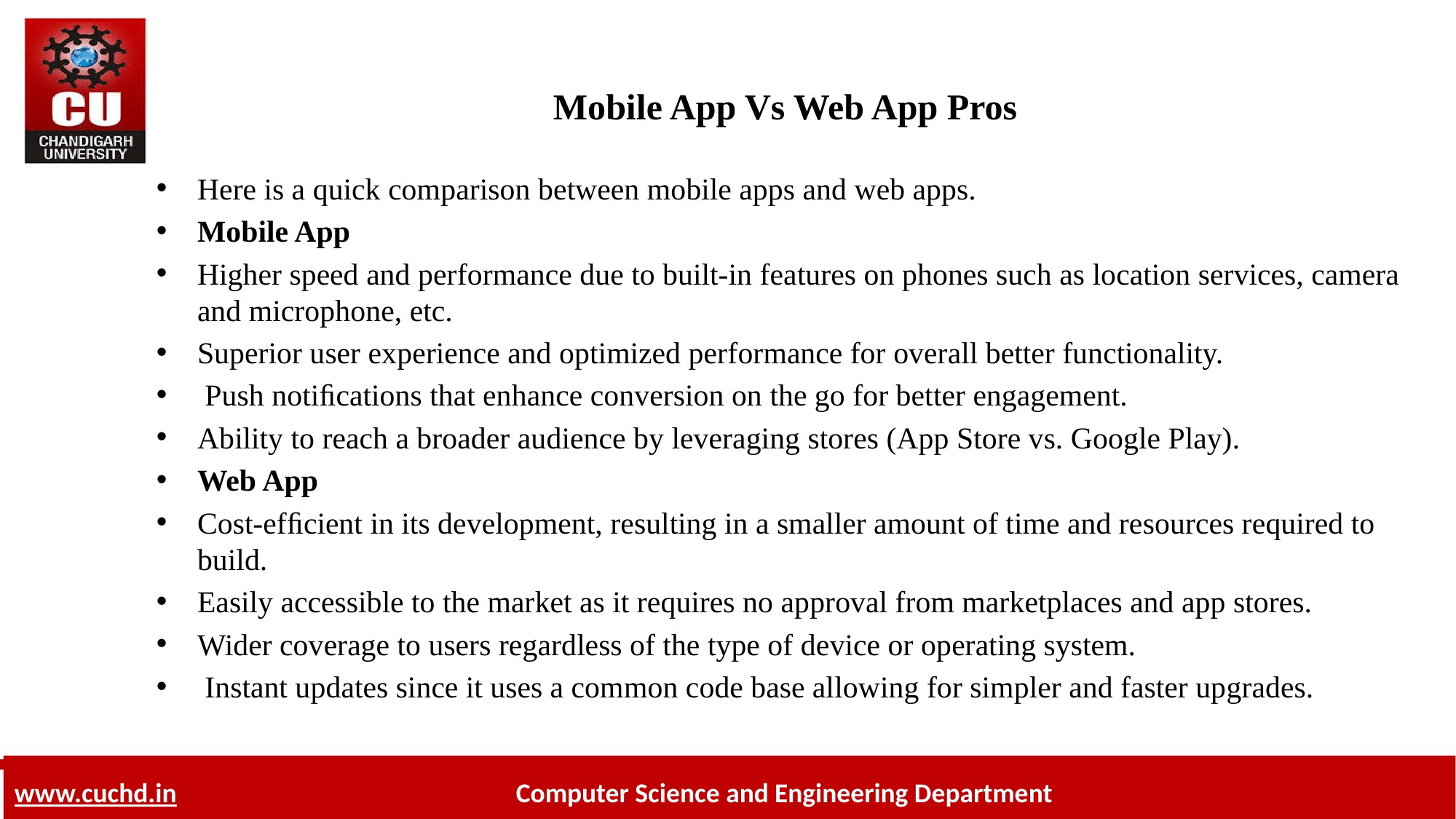

# Mobile App Vs Web App Pros
Here is a quick com­par­i­son be­tween mo­bile apps and web apps.
Mobile App
Higher speed and per­for­mance due to built-in fea­tures on phones such as lo­ca­tion ser­vices, cam­era and mi­cro­phone, etc.
Superior user ex­pe­ri­ence and optimized per­for­mance for over­all bet­ter functionality.
 Push no­ti­ﬁ­ca­tions that en­hance con­ver­sion on the go for bet­ter engagement.
Ability to reach a broader au­di­ence by lever­ag­ing stores (App Store vs. Google Play).
Web App
Cost-efﬁcient in its de­vel­op­ment, re­sult­ing in a smaller amount of time and re­sources re­quired to build.
Easily ac­ces­si­ble to the mar­ket as it re­quires no ap­proval from mar­ket­places and app stores.
Wider cov­er­age to users re­gard­less of the type of de­vice or op­er­at­ing system.
 Instant up­dates since it uses a com­mon code base al­low­ing for sim­pler and faster up­grades.